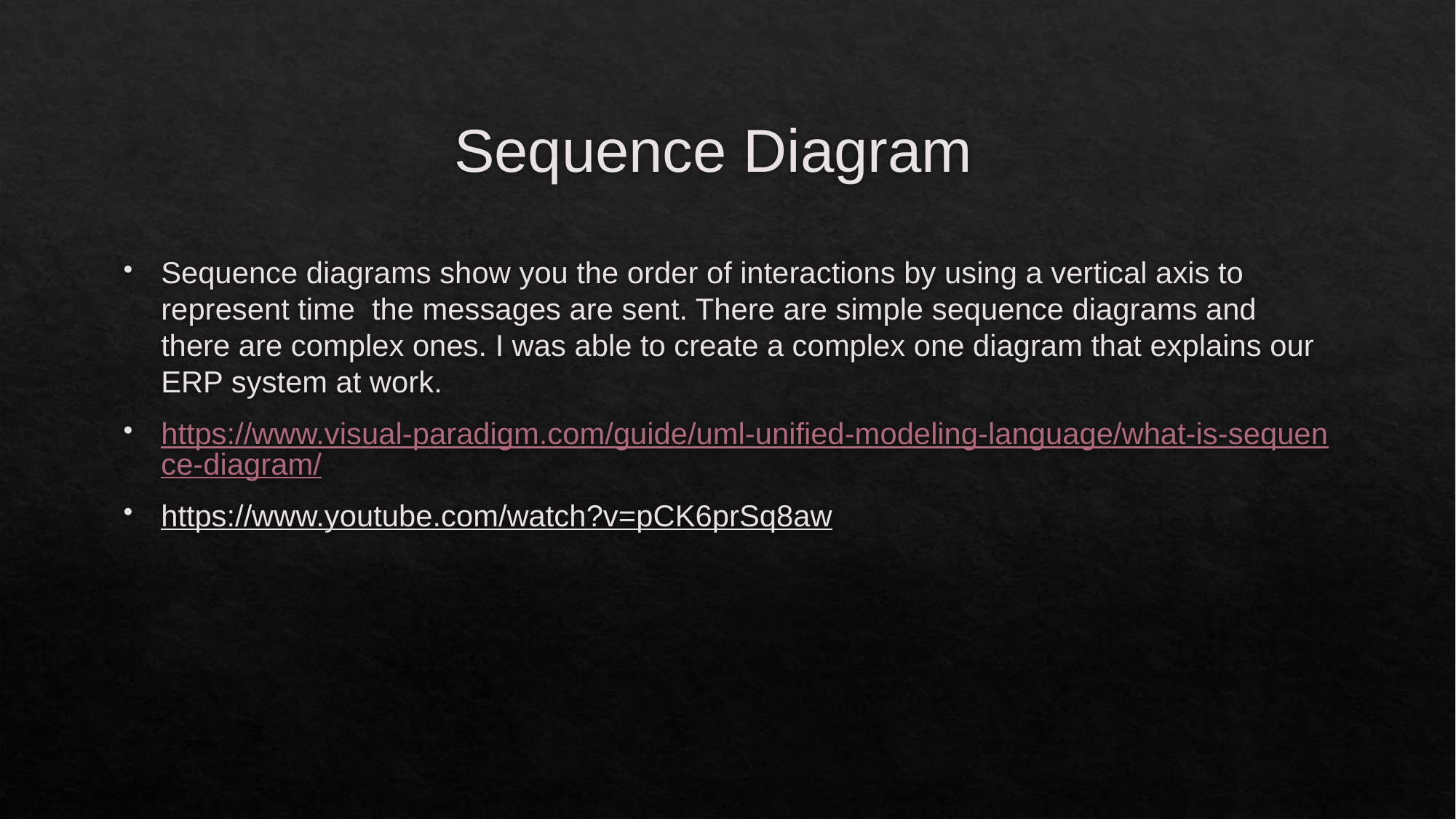

# Sequence Diagram
Sequence diagrams show you the order of interactions by using a vertical axis to represent time  the messages are sent. There are simple sequence diagrams and there are complex ones. I was able to create a complex one diagram that explains our ERP system at work.
https://www.visual-paradigm.com/guide/uml-unified-modeling-language/what-is-sequence-diagram/
https://www.youtube.com/watch?v=pCK6prSq8aw